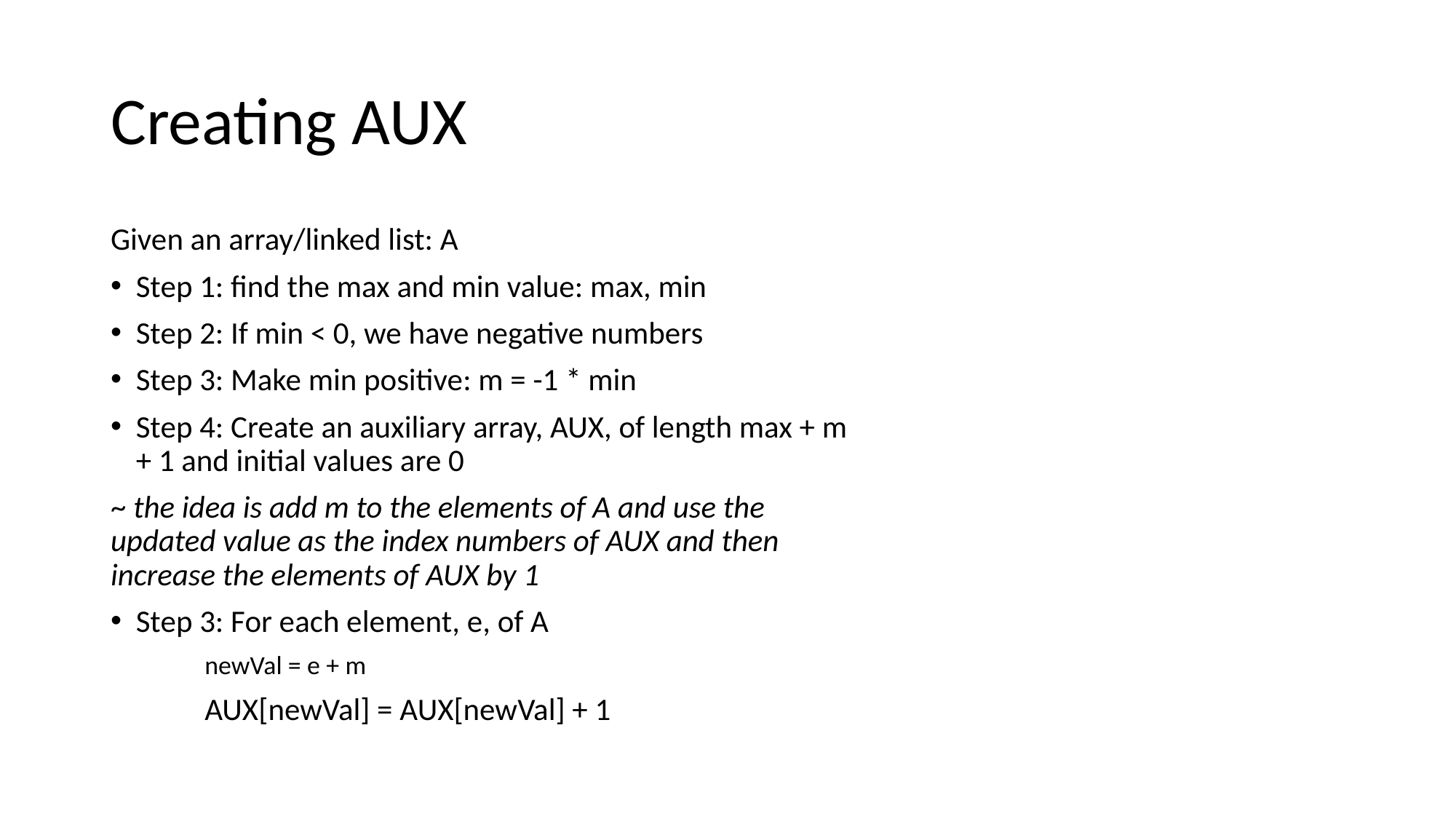

# Creating AUX
Given an array/linked list: A
Step 1: find the max and min value: max, min
Step 2: If min < 0, we have negative numbers
Step 3: Make min positive: m = -1 * min
Step 4: Create an auxiliary array, AUX, of length max + m + 1 and initial values are 0
~ the idea is add m to the elements of A and use the updated value as the index numbers of AUX and then increase the elements of AUX by 1
Step 3: For each element, e, of A
		newVal = e + m
		AUX[newVal] = AUX[newVal] + 1